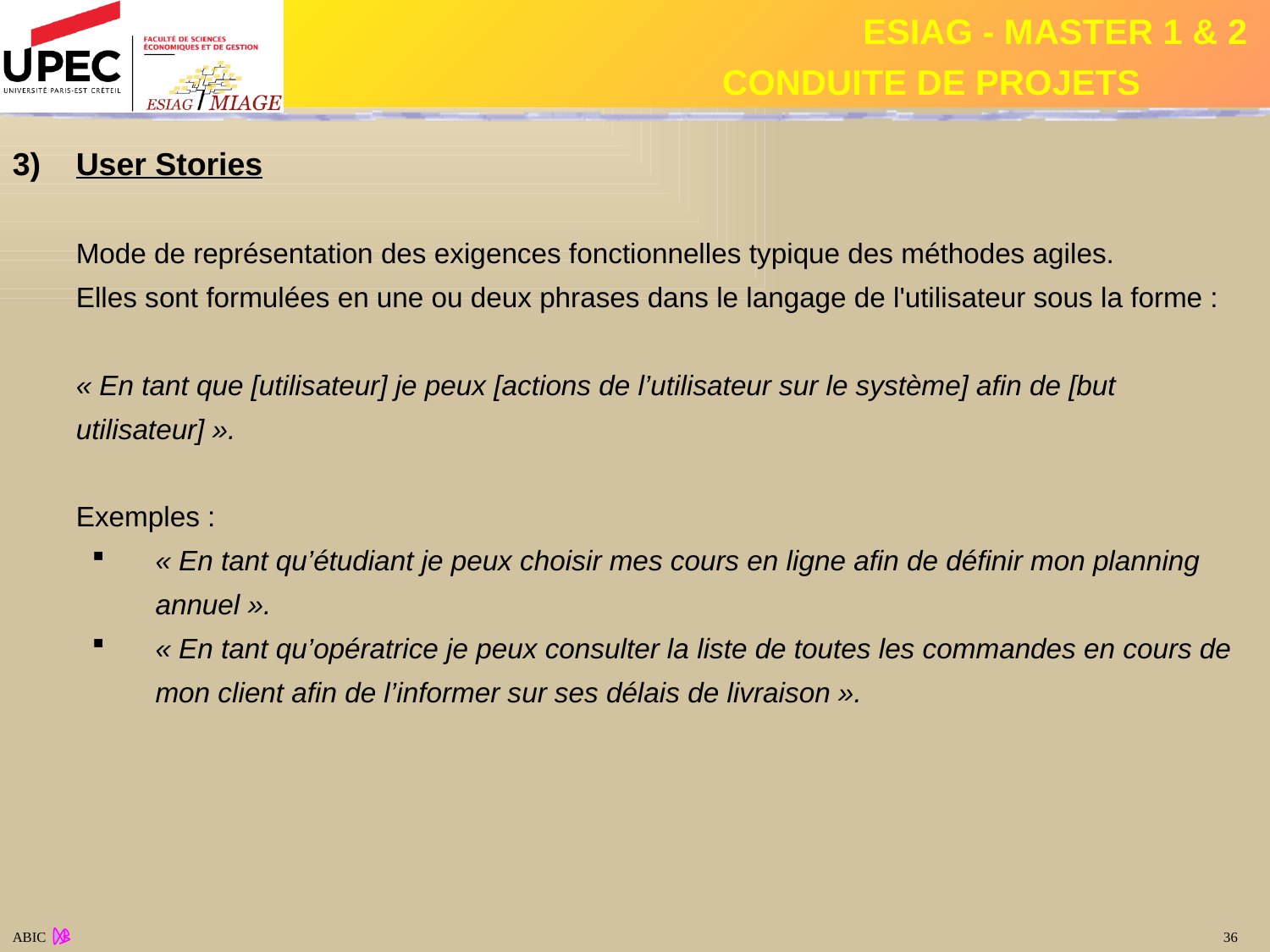

User Stories

	Mode de représentation des exigences fonctionnelles typique des méthodes agiles.
	Elles sont formulées en une ou deux phrases dans le langage de l'utilisateur sous la forme :

	« En tant que [utilisateur] je peux [actions de l’utilisateur sur le système] afin de [but utilisateur] ».

	Exemples :
« En tant qu’étudiant je peux choisir mes cours en ligne afin de définir mon planning annuel ».
« En tant qu’opératrice je peux consulter la liste de toutes les commandes en cours de mon client afin de l’informer sur ses délais de livraison ».